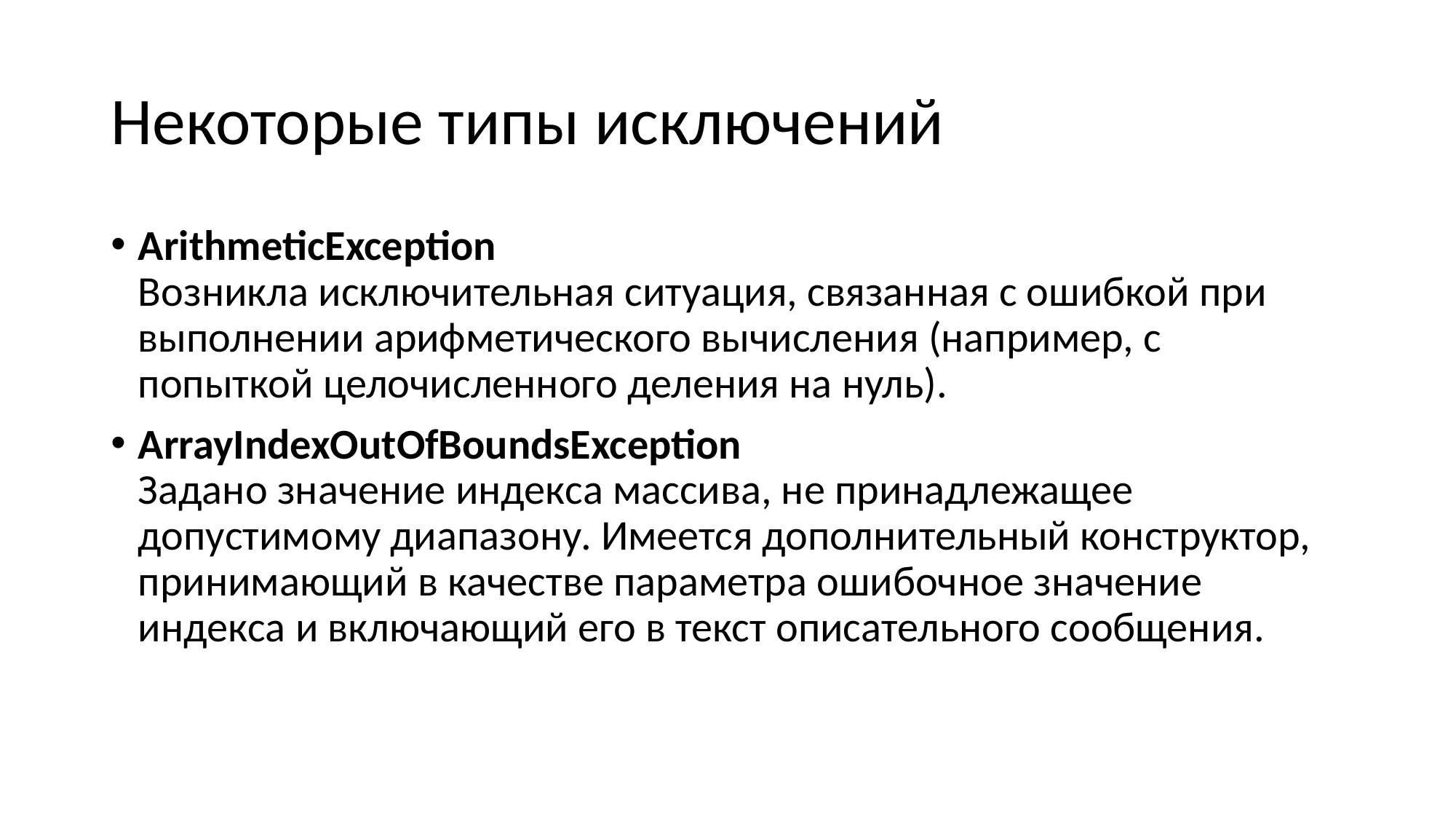

# Некоторые типы исключений
ArithmeticException 
Возникла исключительная ситуация, связанная с ошибкой при выполнении арифметического вычисления (например, с попыткой целочисленного деления на нуль).
ArrayIndexOutOfBoundsException 
Задано значение индекса массива, не принадлежащее допустимому диапазону. Имеется дополнительный конструктор, принимающий в качестве параметра ошибочное значение индекса и включающий его в текст описательного сообщения.